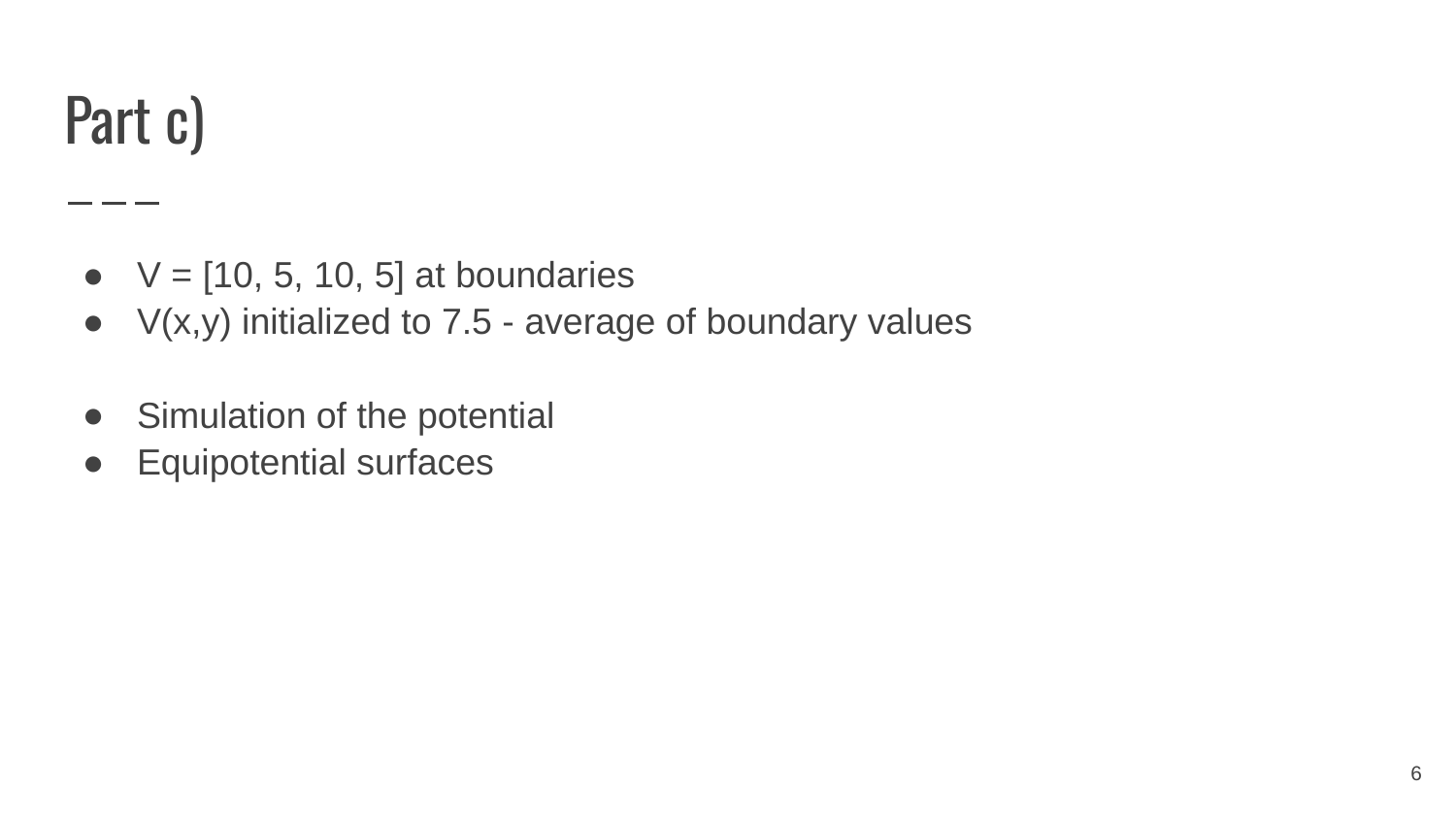

# Part c)
V = [10, 5, 10, 5] at boundaries
V(x,y) initialized to 7.5 - average of boundary values
Simulation of the potential
Equipotential surfaces
6